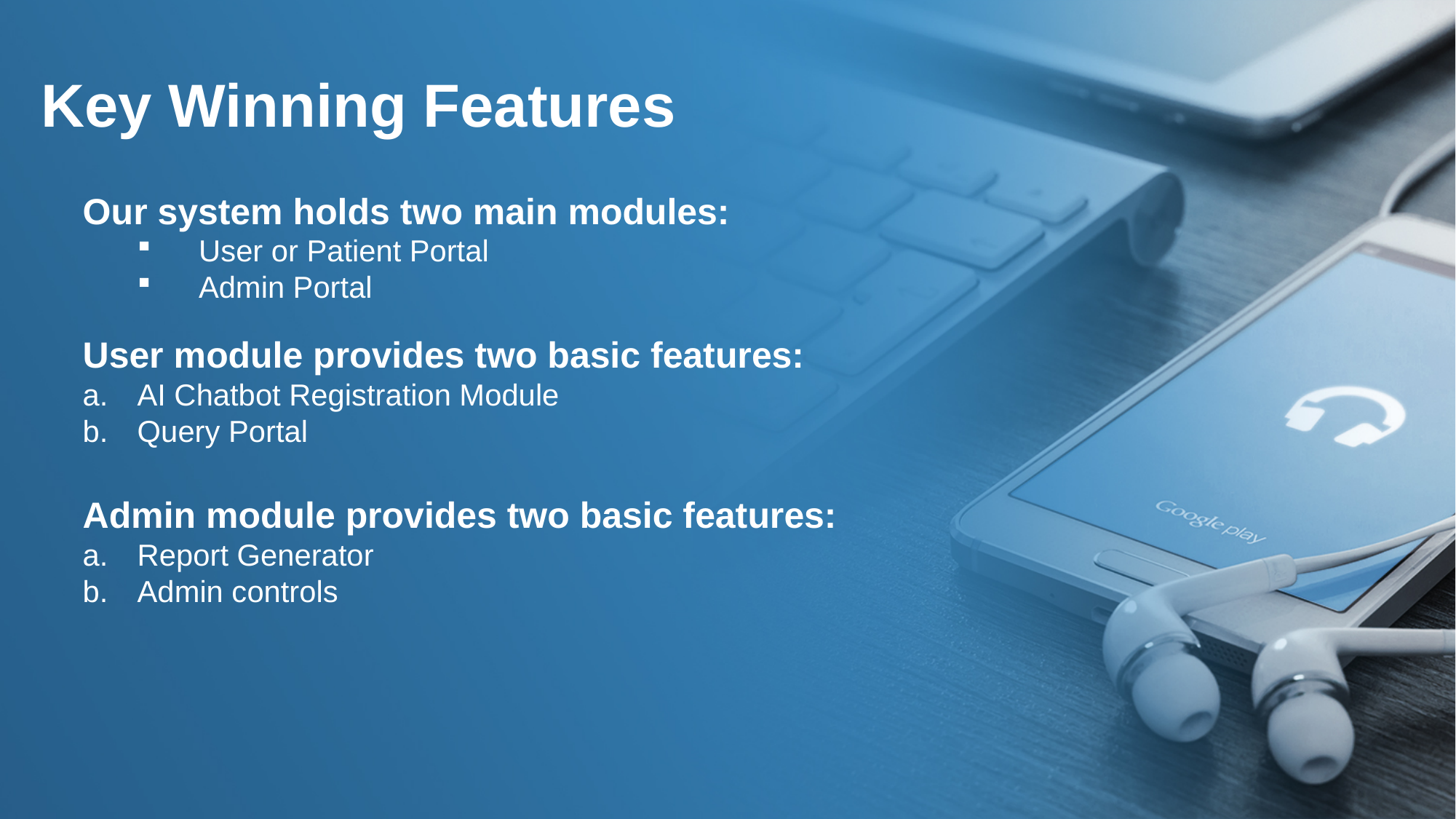

Key Winning Features
Our system holds two main modules:
User or Patient Portal
Admin Portal
User module provides two basic features:
AI Chatbot Registration Module
Query Portal
Admin module provides two basic features:
Report Generator
Admin controls